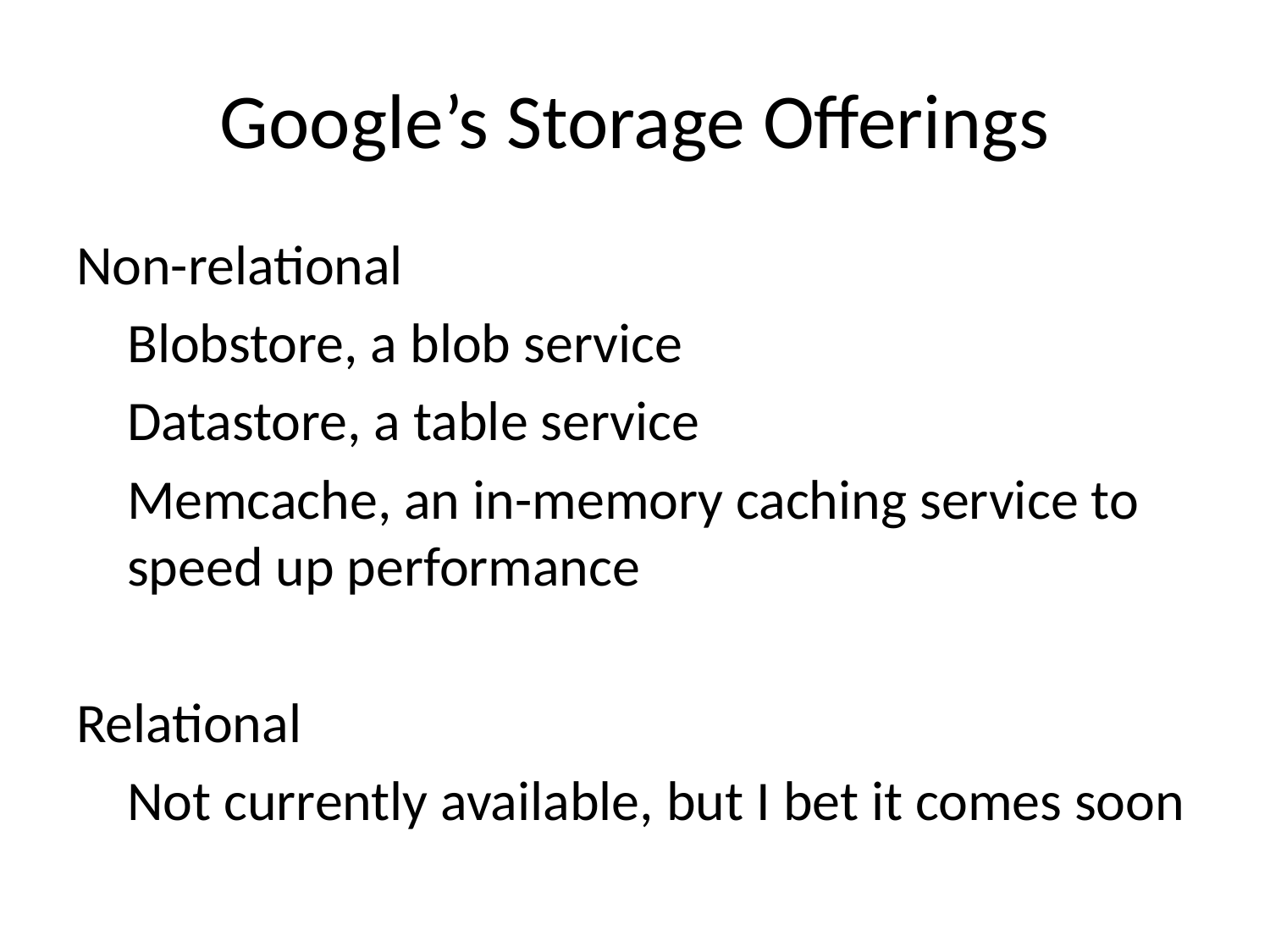

# Google’s Storage Offerings
Non-relational
	Blobstore, a blob service
	Datastore, a table service
	Memcache, an in-memory caching service to 	speed up performance

Relational
	Not currently available, but I bet it comes soon